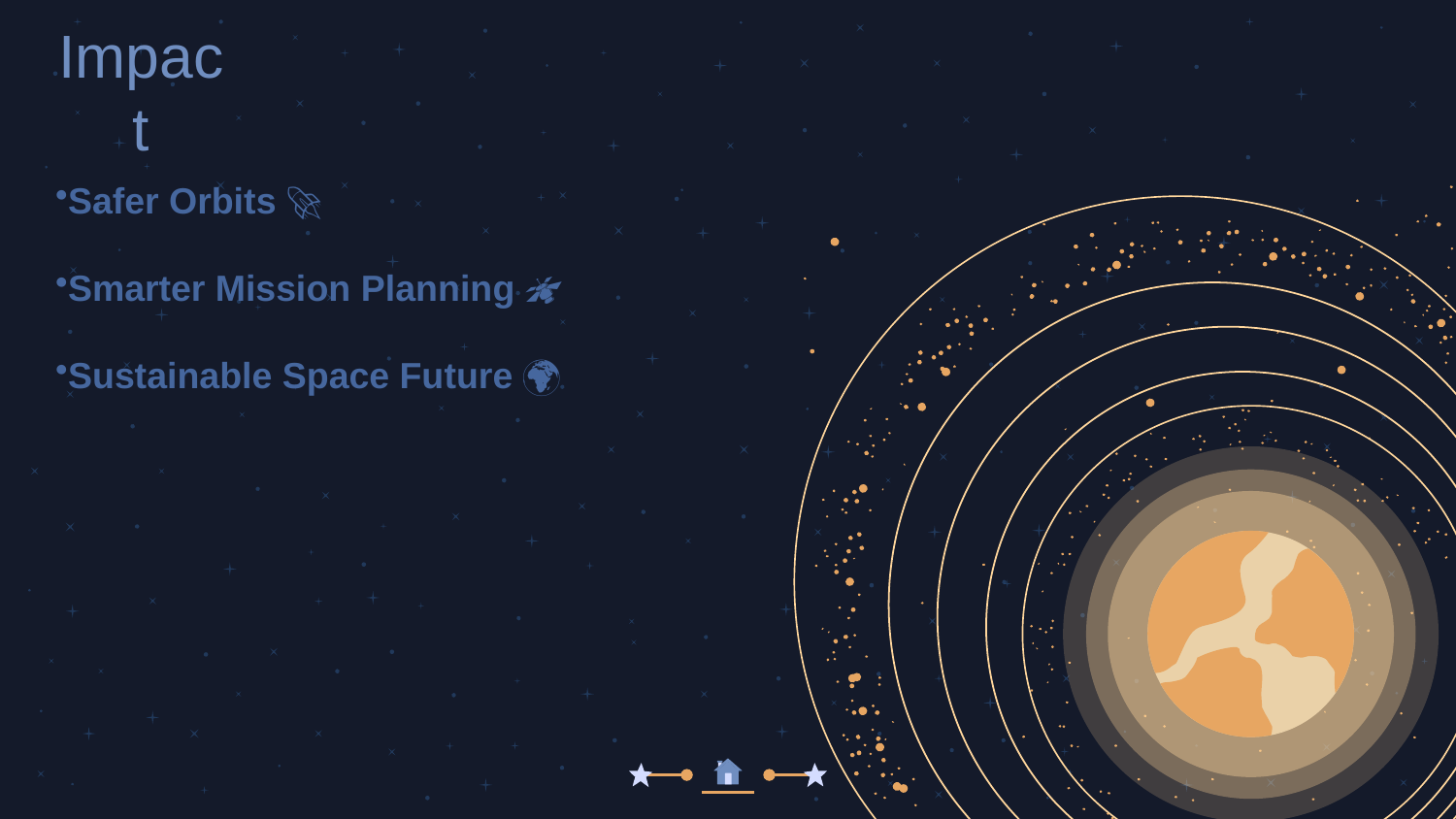

# Impact
Safer Orbits 🚀

Smarter Mission Planning 🛰️

Sustainable Space Future 🌍